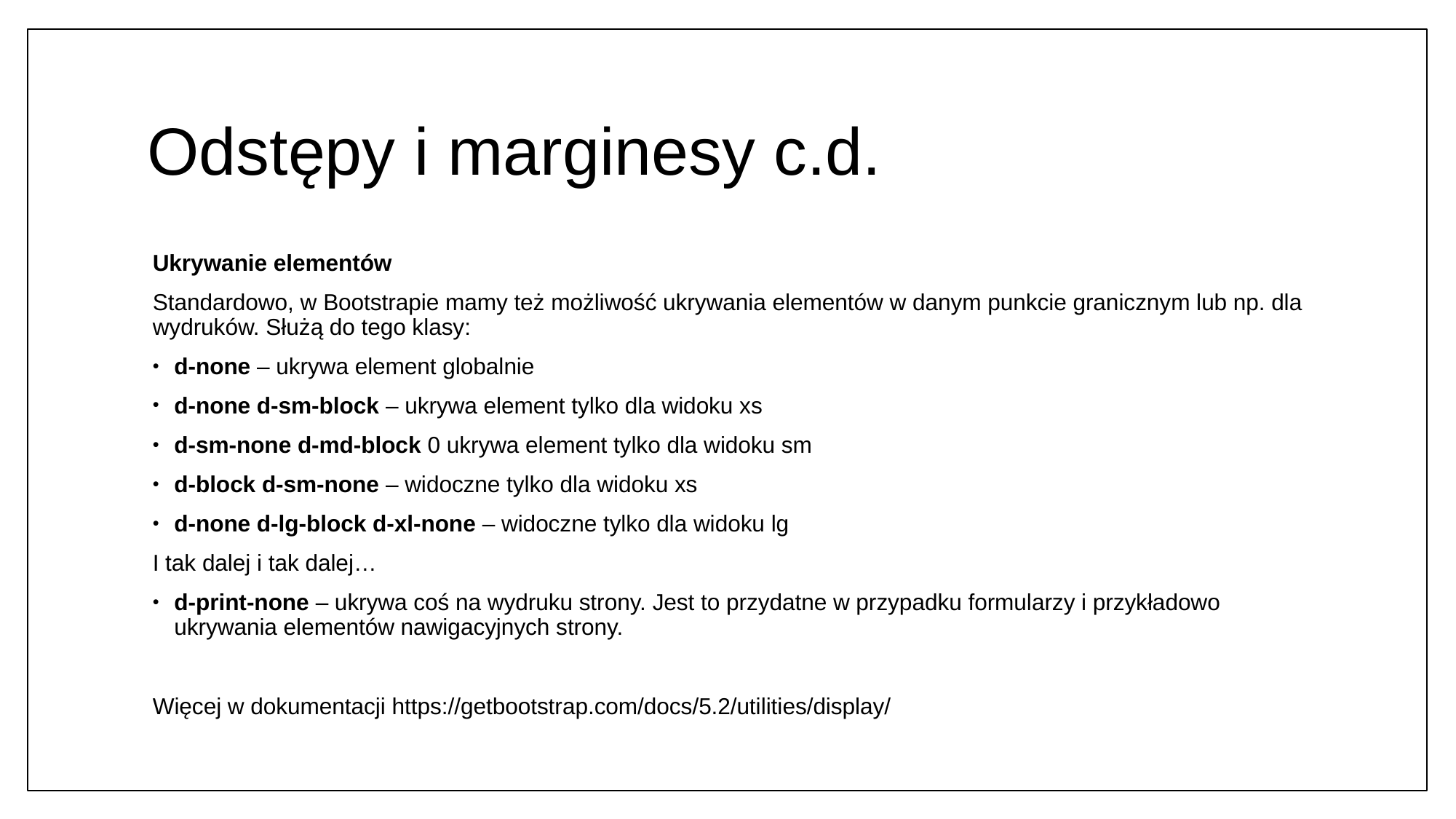

# Odstępy i marginesy c.d.
Ukrywanie elementów
Standardowo, w Bootstrapie mamy też możliwość ukrywania elementów w danym punkcie granicznym lub np. dla wydruków. Służą do tego klasy:
d-none – ukrywa element globalnie
d-none d-sm-block – ukrywa element tylko dla widoku xs
d-sm-none d-md-block 0 ukrywa element tylko dla widoku sm
d-block d-sm-none – widoczne tylko dla widoku xs
d-none d-lg-block d-xl-none – widoczne tylko dla widoku lg
I tak dalej i tak dalej…
d-print-none – ukrywa coś na wydruku strony. Jest to przydatne w przypadku formularzy i przykładowo ukrywania elementów nawigacyjnych strony.

Więcej w dokumentacji https://getbootstrap.com/docs/5.2/utilities/display/